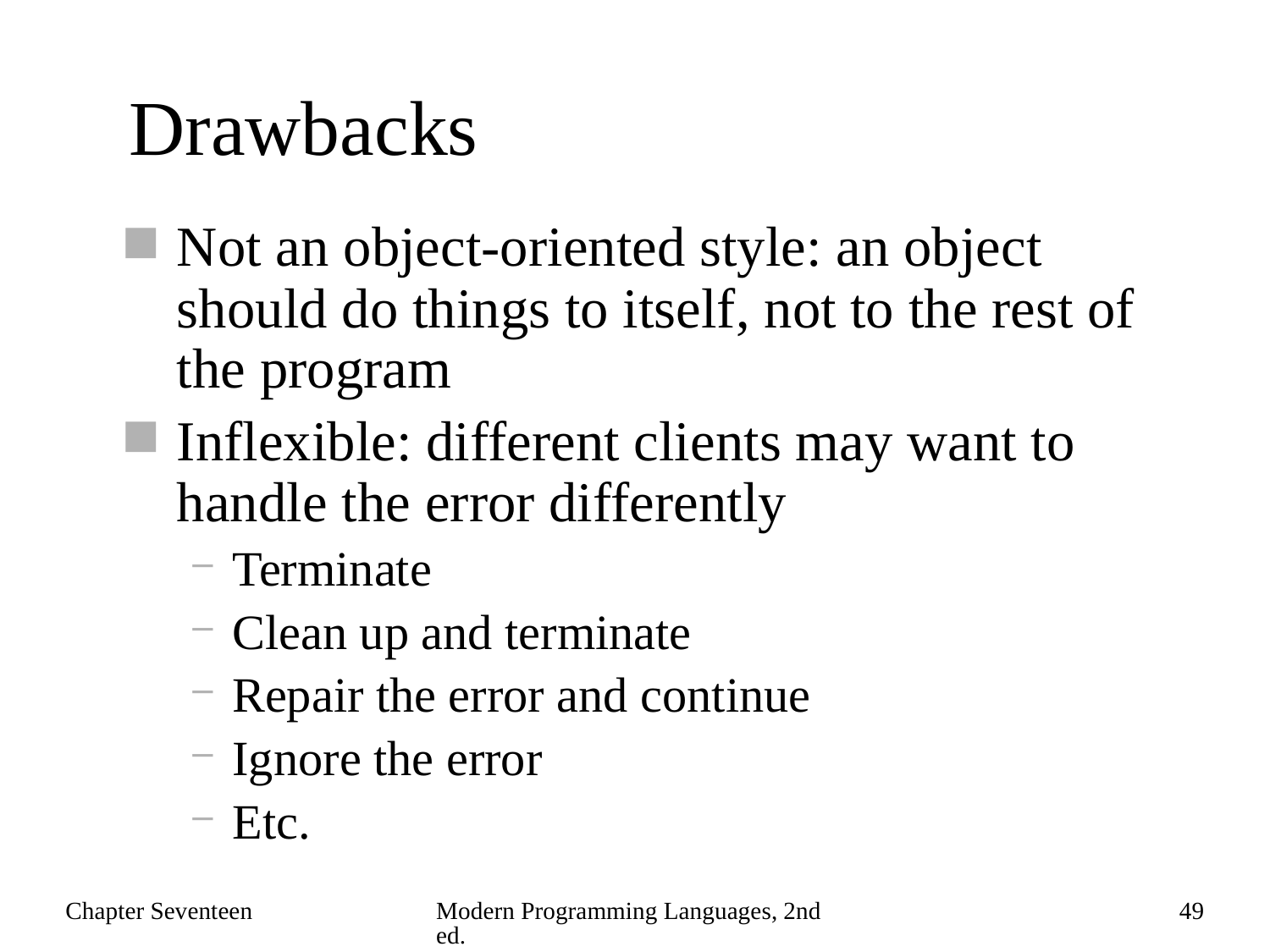

# Drawbacks
Not an object-oriented style: an object should do things to itself, not to the rest of the program
Inflexible: different clients may want to handle the error differently
Terminate
Clean up and terminate
Repair the error and continue
Ignore the error
Etc.
Chapter Seventeen
Modern Programming Languages, 2nd ed.
49